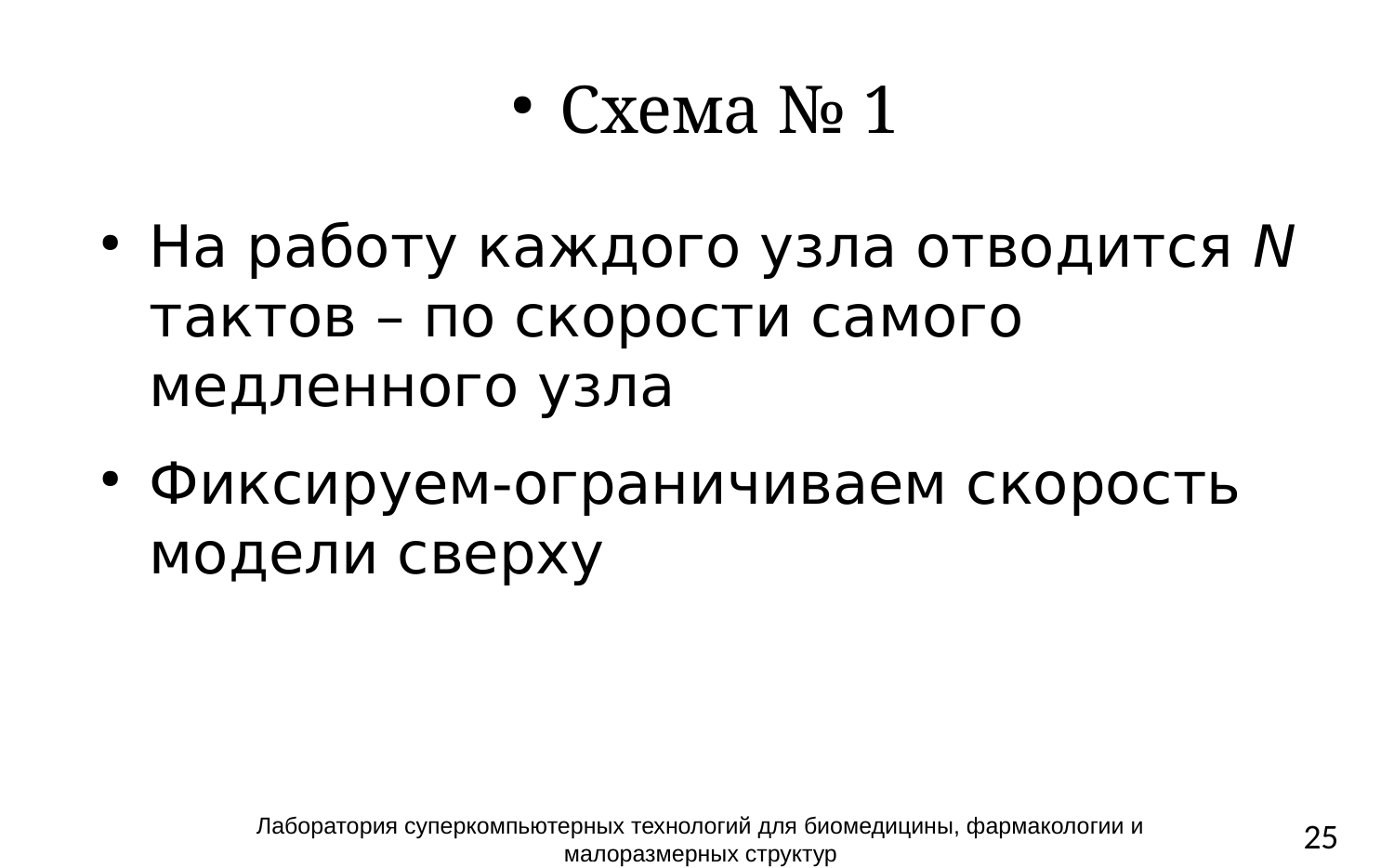

Схема № 1
На работу каждого узла отводится N тактов – по скорости самого медленного узла
Фиксируем-ограничиваем скорость модели сверху
Лаборатория суперкомпьютерных технологий для биомедицины, фармакологии и малоразмерных структур
25